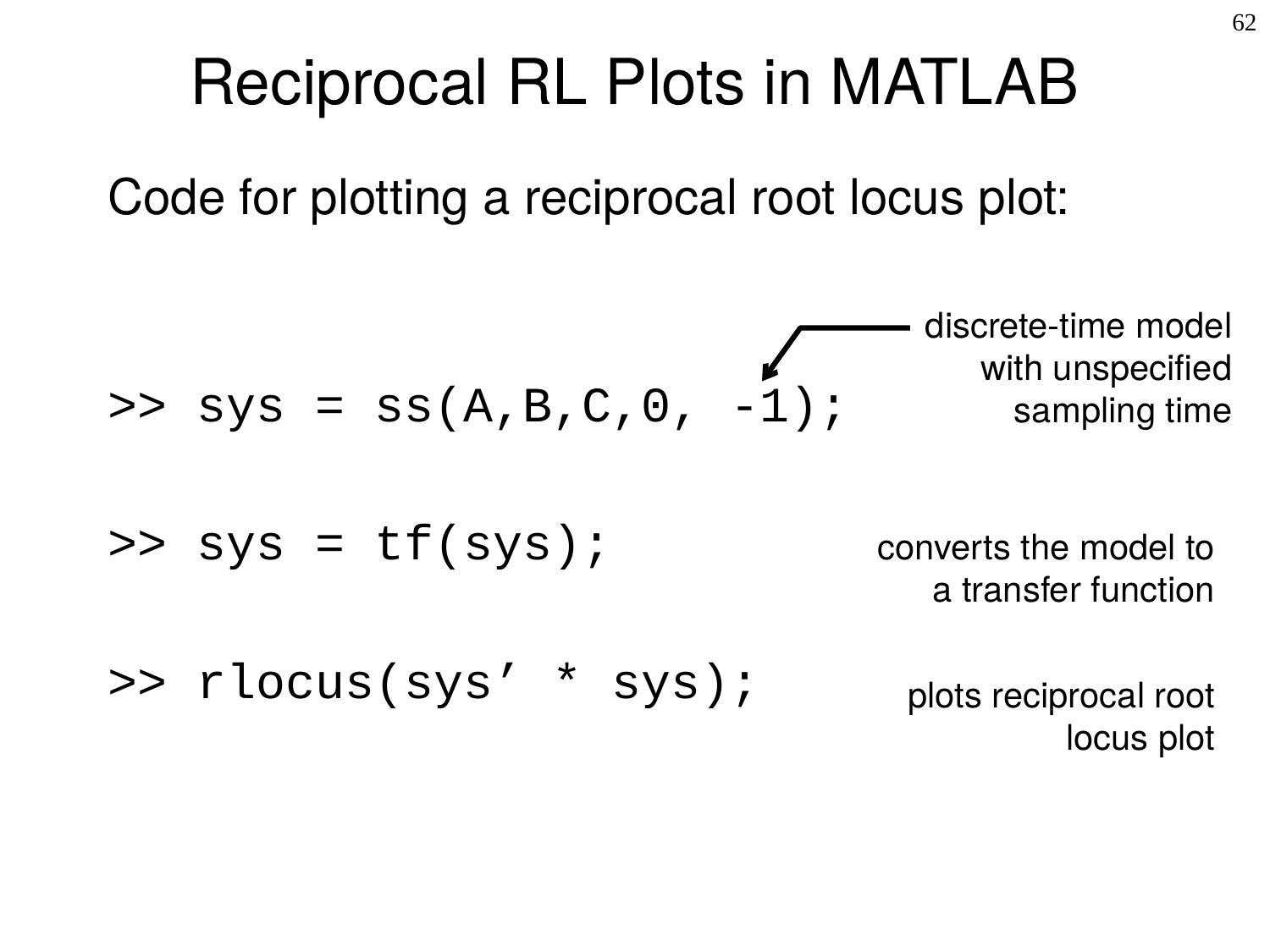

# Reciprocal RL Plots in MATLAB
62
Code for plotting a reciprocal root locus plot:

>> sys = ss(A,B,C,0, -1);

>> sys = tf(sys);

>> rlocus(sys’ * sys);
discrete-time model with unspecified sampling time

converts the model to a transfer function
plots reciprocal root locus plot